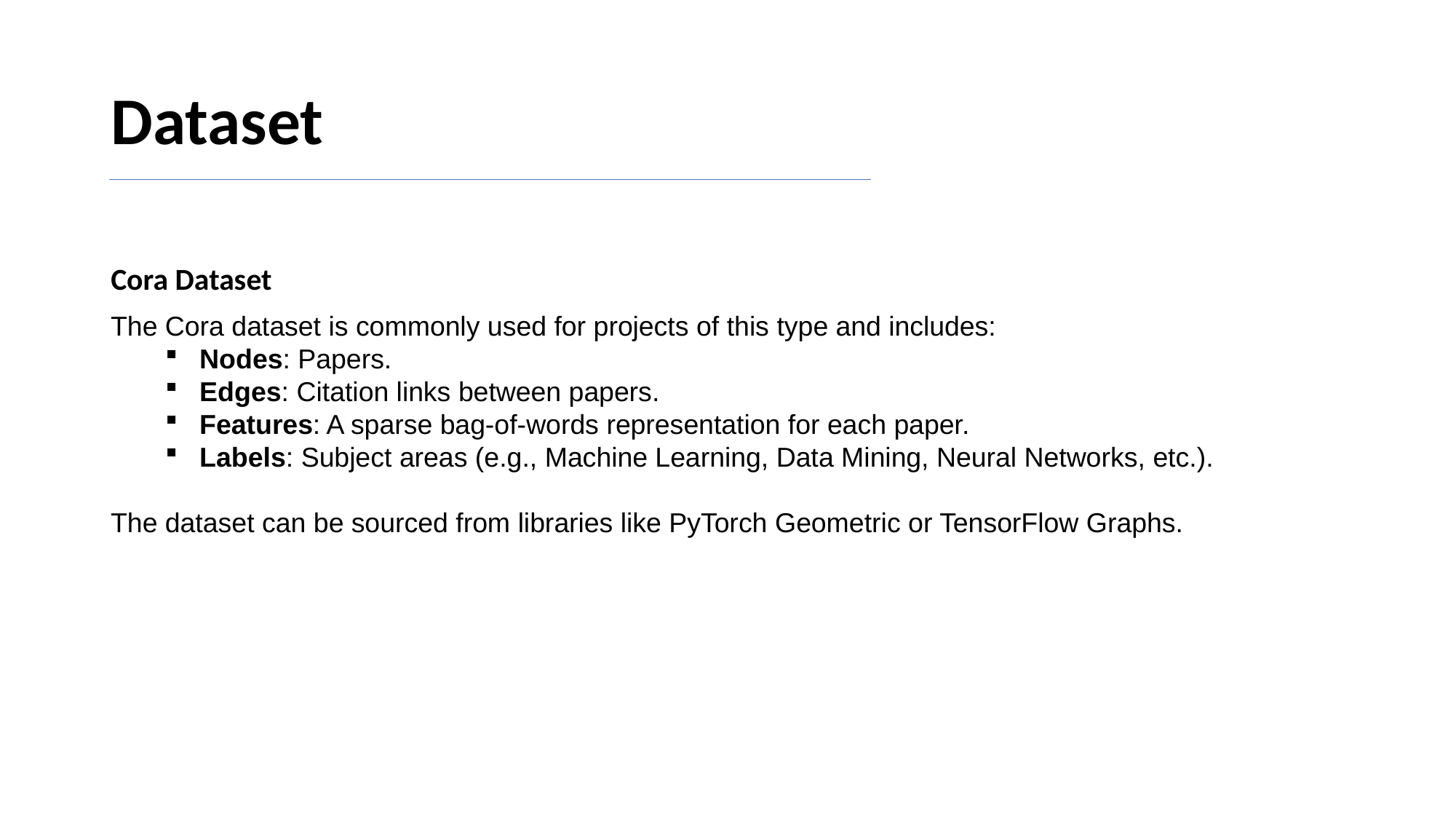

# Dataset
Cora Dataset
The Cora dataset is commonly used for projects of this type and includes:
Nodes: Papers.
Edges: Citation links between papers.
Features: A sparse bag-of-words representation for each paper.
Labels: Subject areas (e.g., Machine Learning, Data Mining, Neural Networks, etc.).

The dataset can be sourced from libraries like PyTorch Geometric or TensorFlow Graphs.